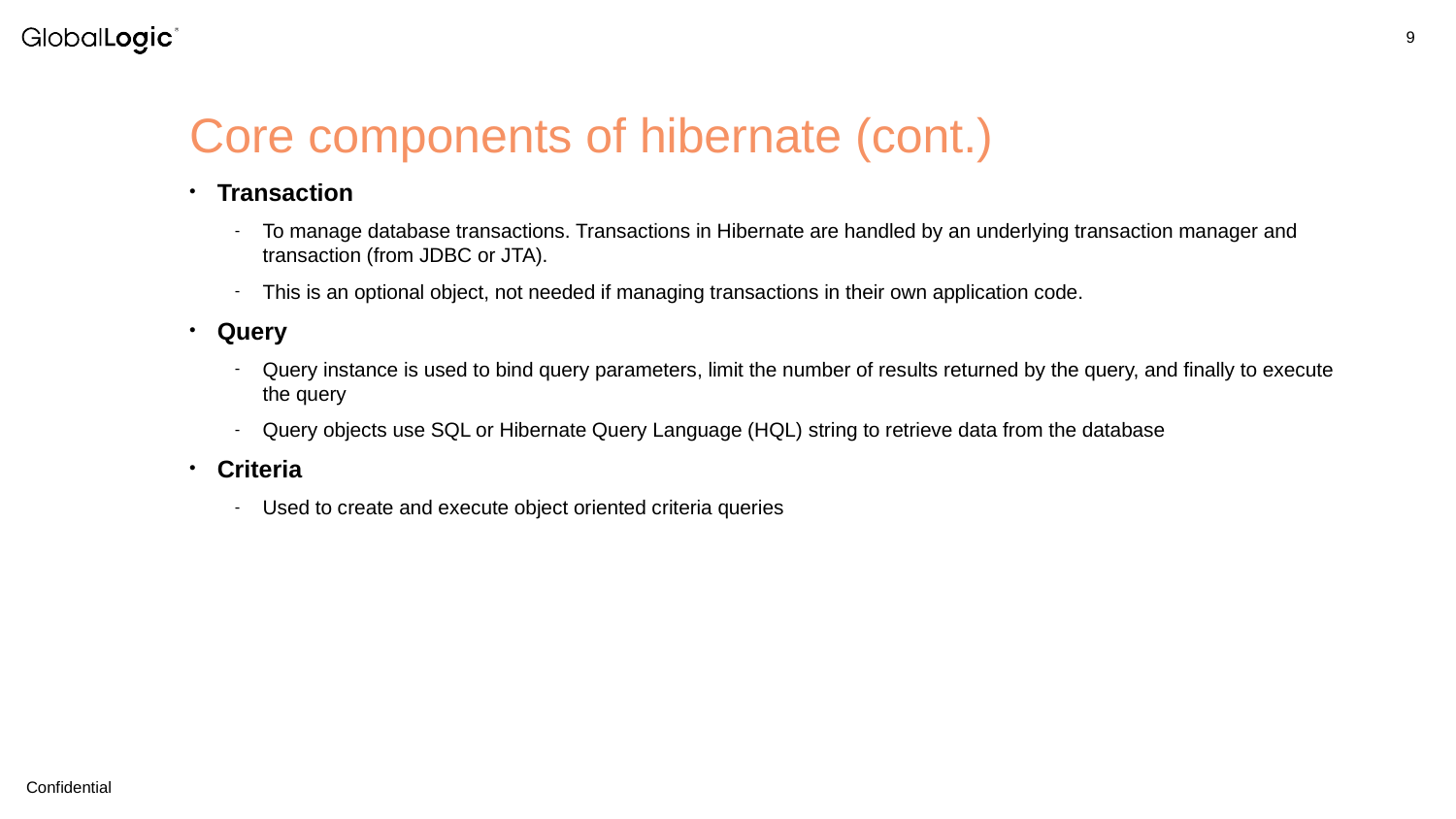

Core components of hibernate (cont.)
Transaction
To manage database transactions. Transactions in Hibernate are handled by an underlying transaction manager and transaction (from JDBC or JTA).
This is an optional object, not needed if managing transactions in their own application code.
Query
Query instance is used to bind query parameters, limit the number of results returned by the query, and finally to execute the query
Query objects use SQL or Hibernate Query Language (HQL) string to retrieve data from the database
Criteria
Used to create and execute object oriented criteria queries